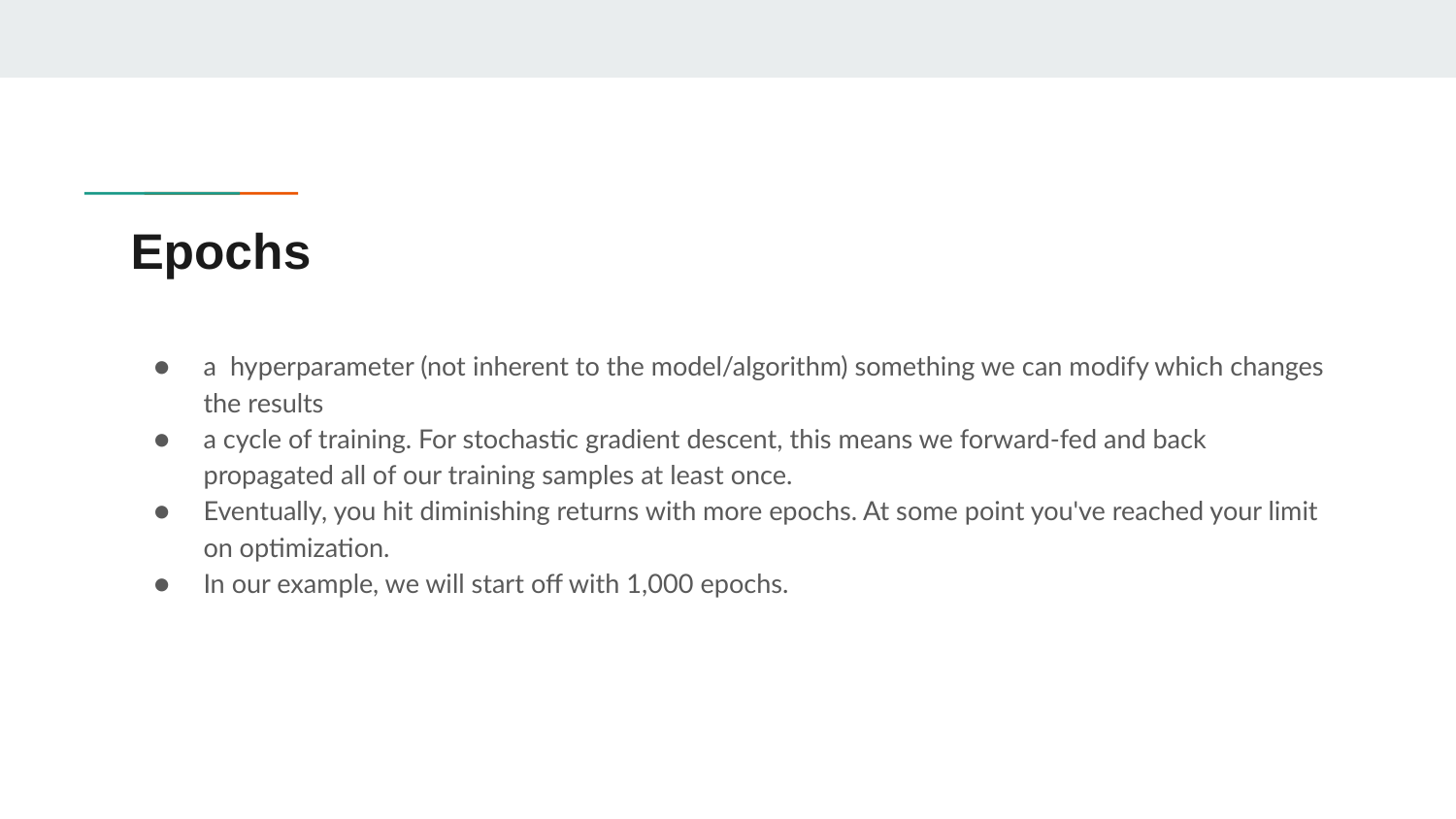

# Epochs
a  hyperparameter (not inherent to the model/algorithm) something we can modify which changes the results
a cycle of training. For stochastic gradient descent, this means we forward-fed and back propagated all of our training samples at least once.
Eventually, you hit diminishing returns with more epochs. At some point you've reached your limit on optimization.
In our example, we will start off with 1,000 epochs.